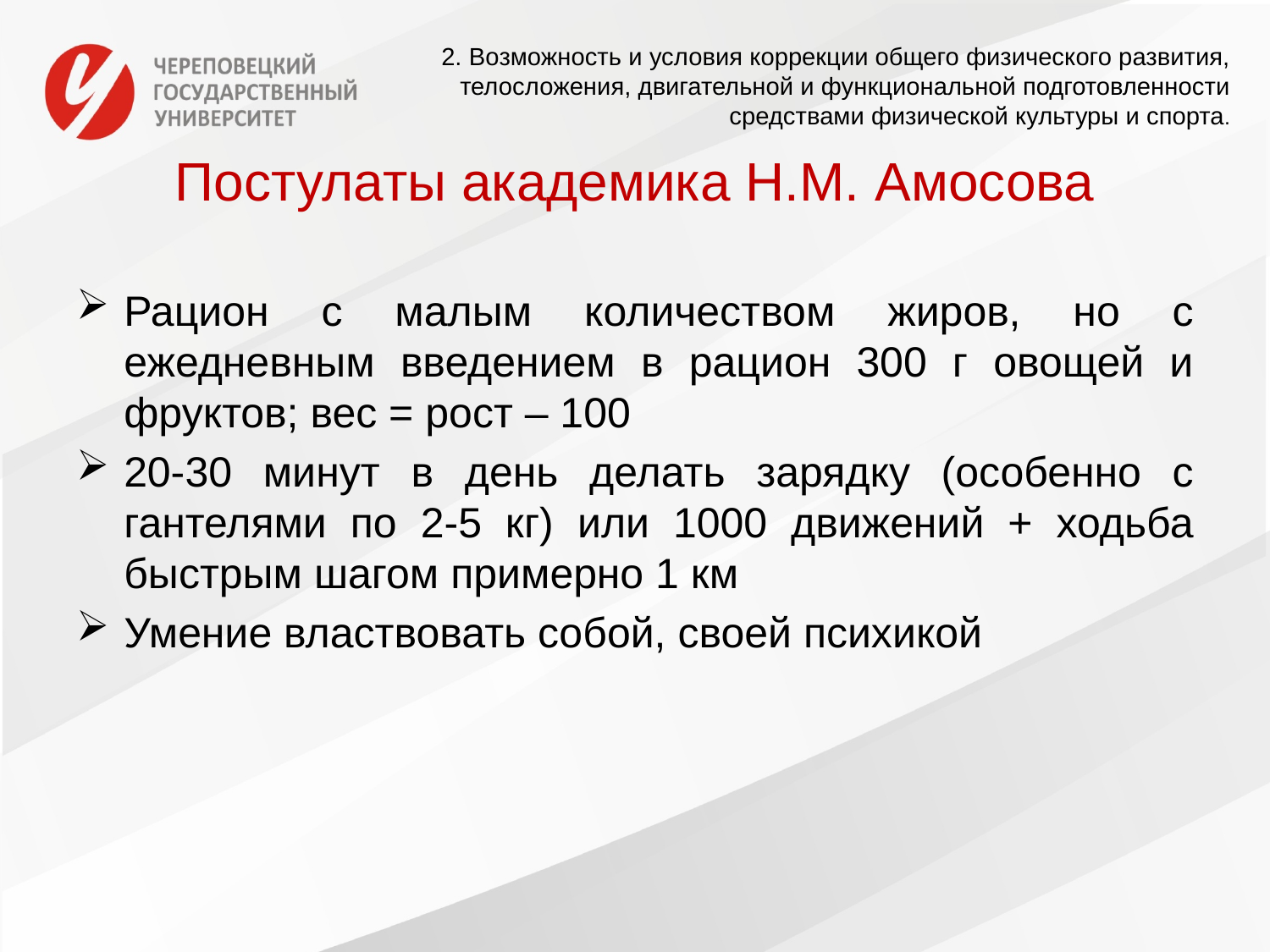

2. Возможность и условия коррекции общего физического развития, телосложения, двигательной и функциональной подготовленности средствами физической культуры и спорта.
# Постулаты академика Н.М. Амосова
Рацион с малым количеством жиров, но с ежедневным введением в рацион 300 г овощей и фруктов; вес = рост – 100
20-30 минут в день делать зарядку (особенно с гантелями по 2-5 кг) или 1000 движений + ходьба быстрым шагом примерно 1 км
Умение властвовать собой, своей психикой